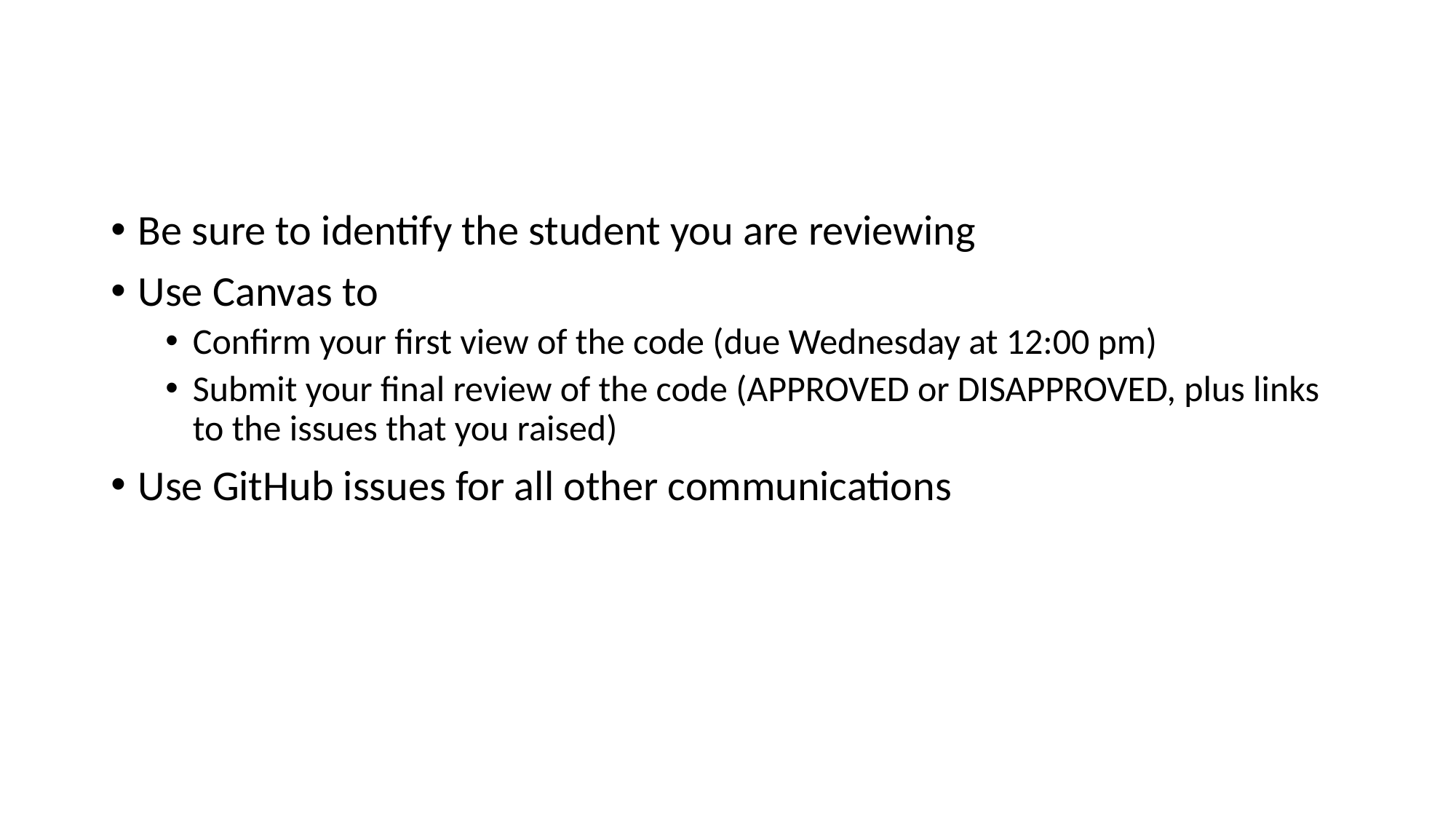

# Peer Review Submissions
Be sure to identify the student you are reviewing
Use Canvas to
Confirm your first view of the code (due Wednesday at 12:00 pm)
Submit your final review of the code (APPROVED or DISAPPROVED, plus links to the issues that you raised)
Use GitHub issues for all other communications